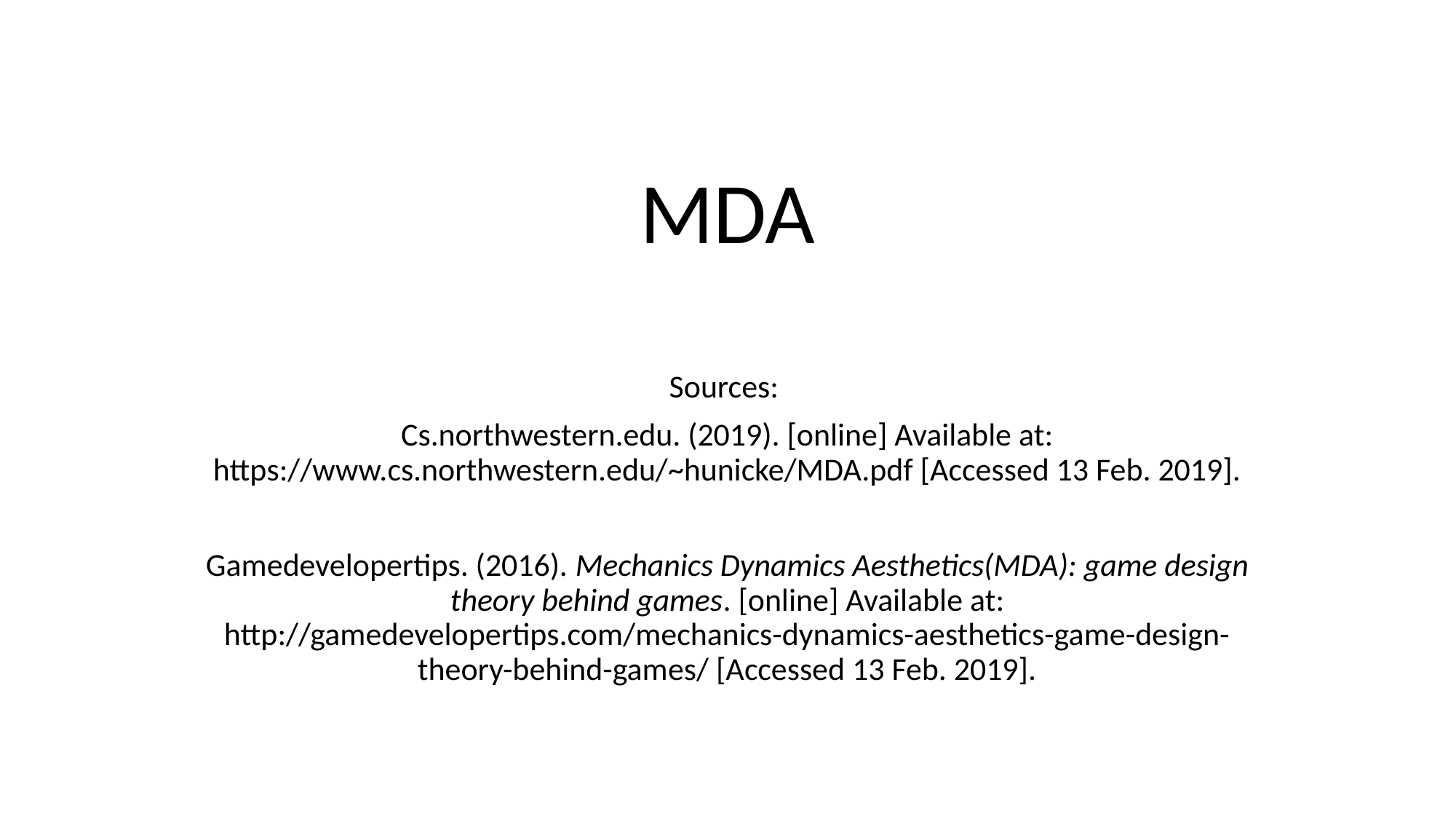

# MDA
Sources:
Cs.northwestern.edu. (2019). [online] Available at: https://www.cs.northwestern.edu/~hunicke/MDA.pdf [Accessed 13 Feb. 2019].

Gamedevelopertips. (2016). Mechanics Dynamics Aesthetics(MDA): game design theory behind games. [online] Available at: http://gamedevelopertips.com/mechanics-dynamics-aesthetics-game-design-theory-behind-games/ [Accessed 13 Feb. 2019].